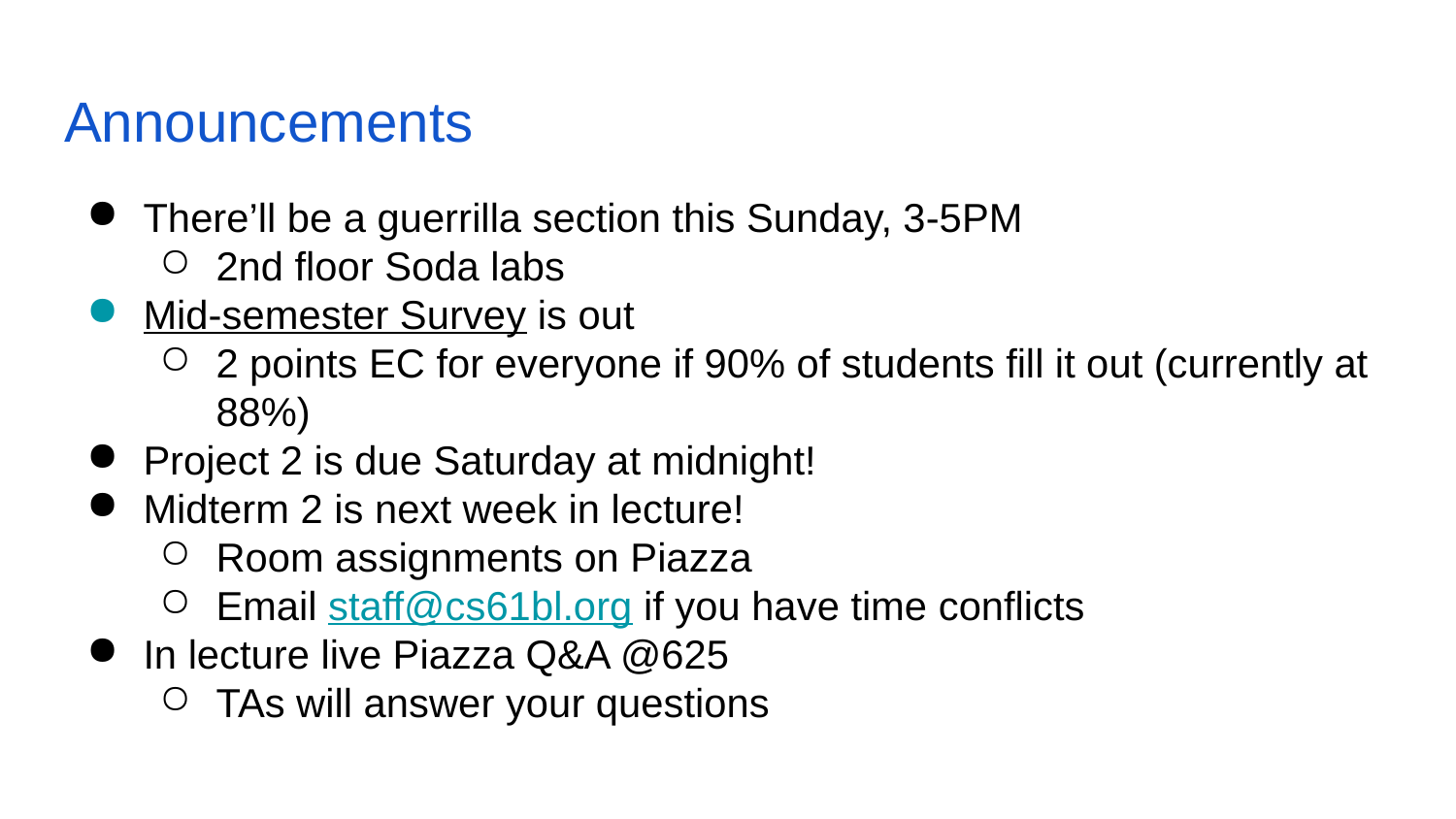

# Announcements
There’ll be a guerrilla section this Sunday, 3-5PM
2nd floor Soda labs
Mid-semester Survey is out
2 points EC for everyone if 90% of students fill it out (currently at 88%)
Project 2 is due Saturday at midnight!
Midterm 2 is next week in lecture!
Room assignments on Piazza
Email staff@cs61bl.org if you have time conflicts
In lecture live Piazza Q&A @625
TAs will answer your questions